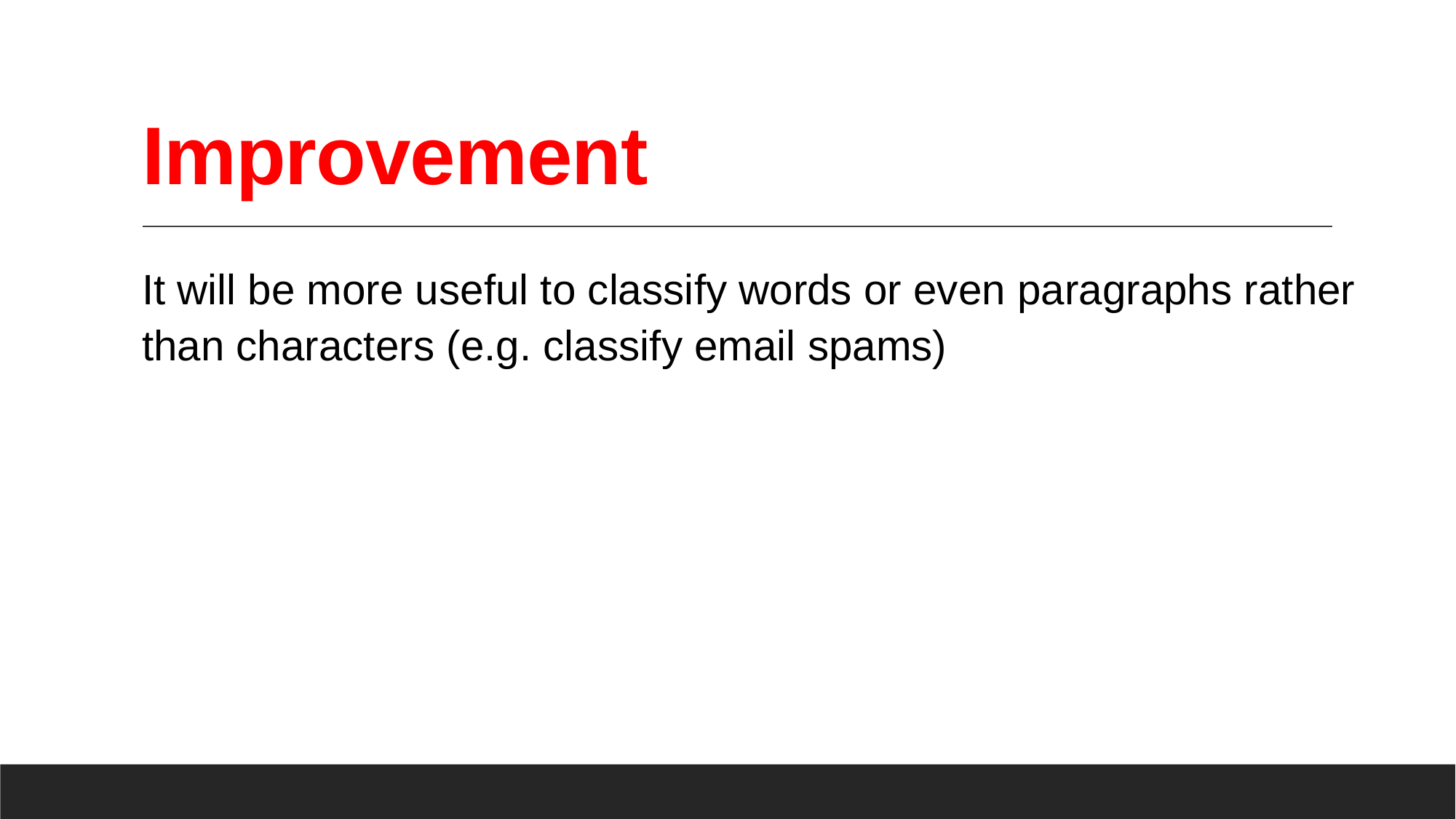

# Improvement
It will be more useful to classify words or even paragraphs rather
than characters (e.g. classify email spams)